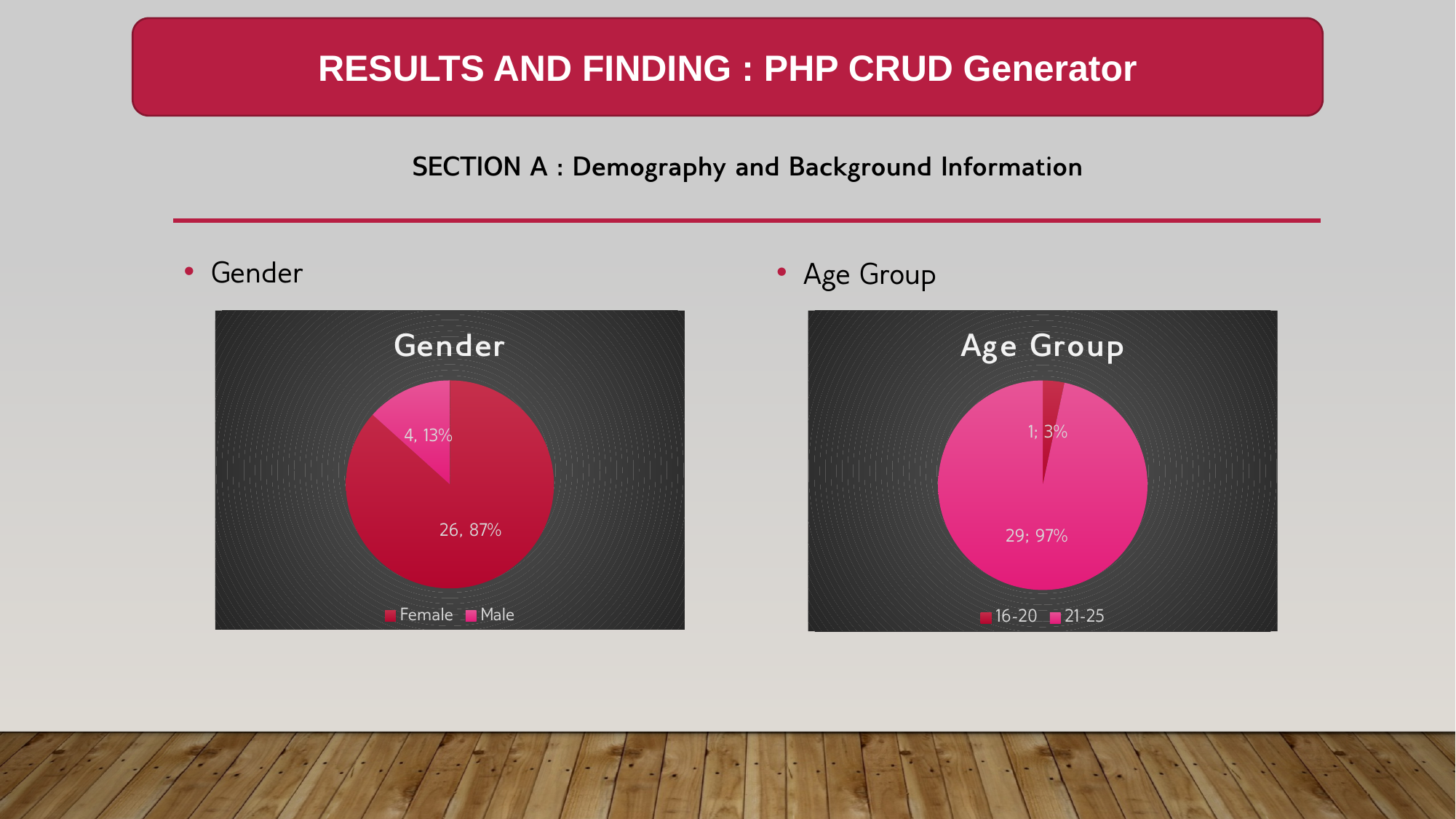

RESULTS AND FINDING : PHP CRUD Generator
SECTION A : Demography and Background Information

Gender

Age Group

### Chart: Gender

| Category | Gender |
|---|---|
| Female | 26.0 |
| Male | 4.0 |

### Chart: Age Group

| Category | Age Group |
|---|---|
| 16-20 | 1.0 |
| 21-25 | 29.0 |